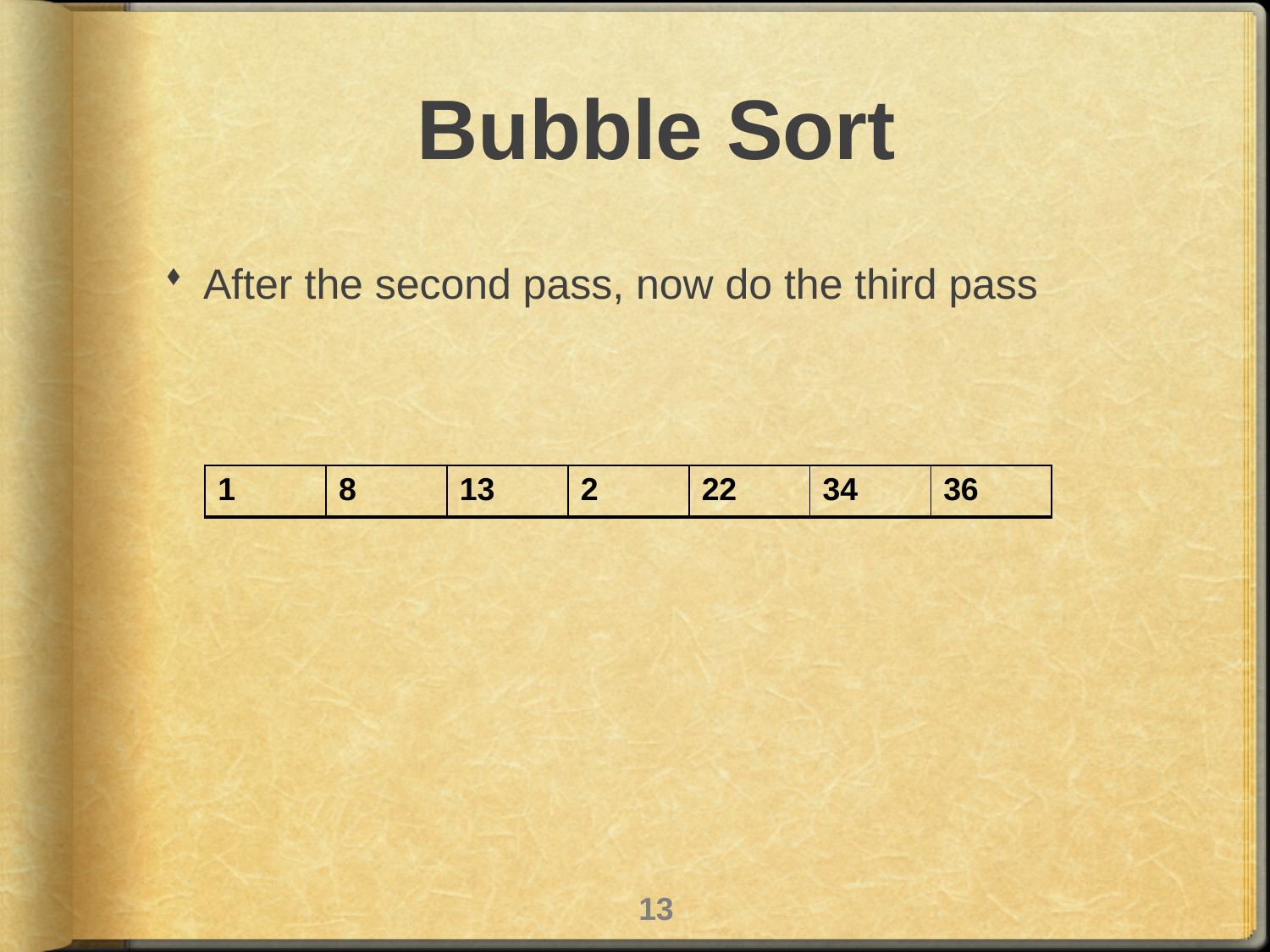

# Bubble Sort
After the second pass, now do the third pass
| 1 | 8 | 13 | 2 | 22 | 34 | 36 |
| --- | --- | --- | --- | --- | --- | --- |
13